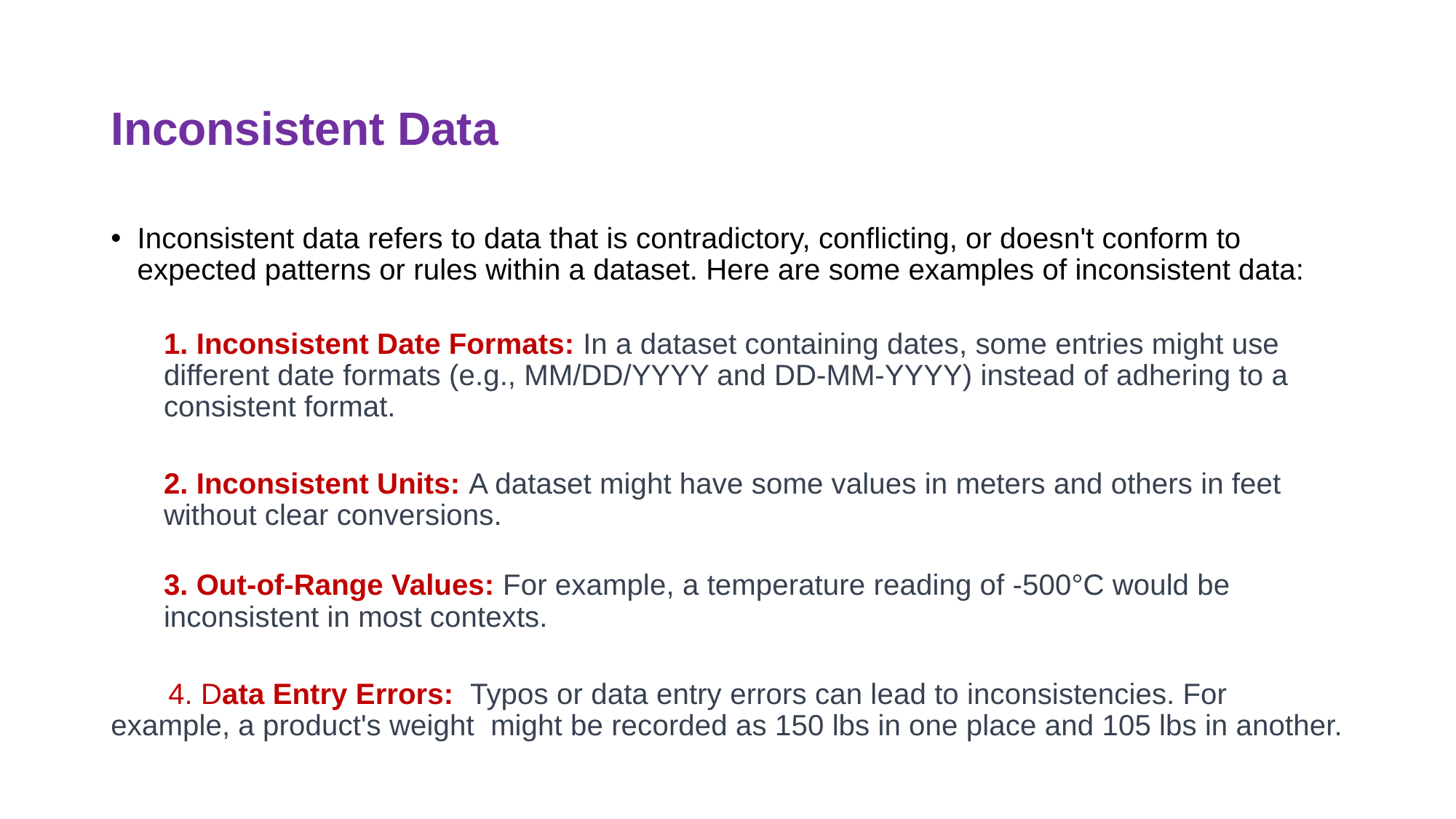

# Inconsistent Data
Inconsistent data refers to data that is contradictory, conflicting, or doesn't conform to expected patterns or rules within a dataset. Here are some examples of inconsistent data:

1. Inconsistent Date Formats: In a dataset containing dates, some entries might use different date formats (e.g., MM/DD/YYYY and DD-MM-YYYY) instead of adhering to a consistent format.

2. Inconsistent Units: A dataset might have some values in meters and others in feet without clear conversions.

3. Out-of-Range Values: For example, a temperature reading of -500°C would be inconsistent in most contexts.

       4. Data Entry Errors:  Typos or data entry errors can lead to inconsistencies. For example, a product's weight  might be recorded as 150 lbs in one place and 105 lbs in another.